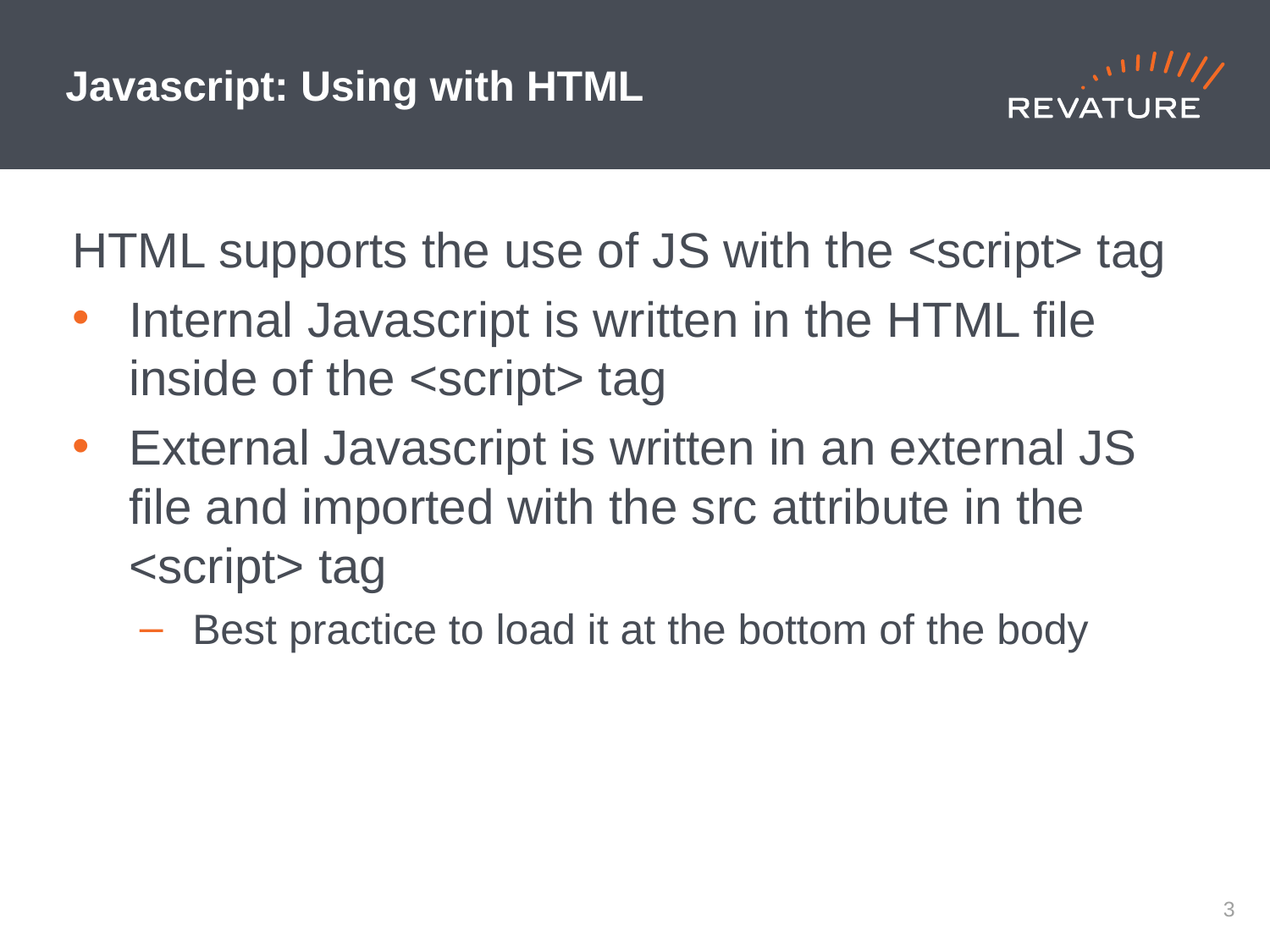

# Javascript: Using with HTML
HTML supports the use of JS with the <script> tag
Internal Javascript is written in the HTML file inside of the <script> tag
External Javascript is written in an external JS file and imported with the src attribute in the <script> tag
Best practice to load it at the bottom of the body
3